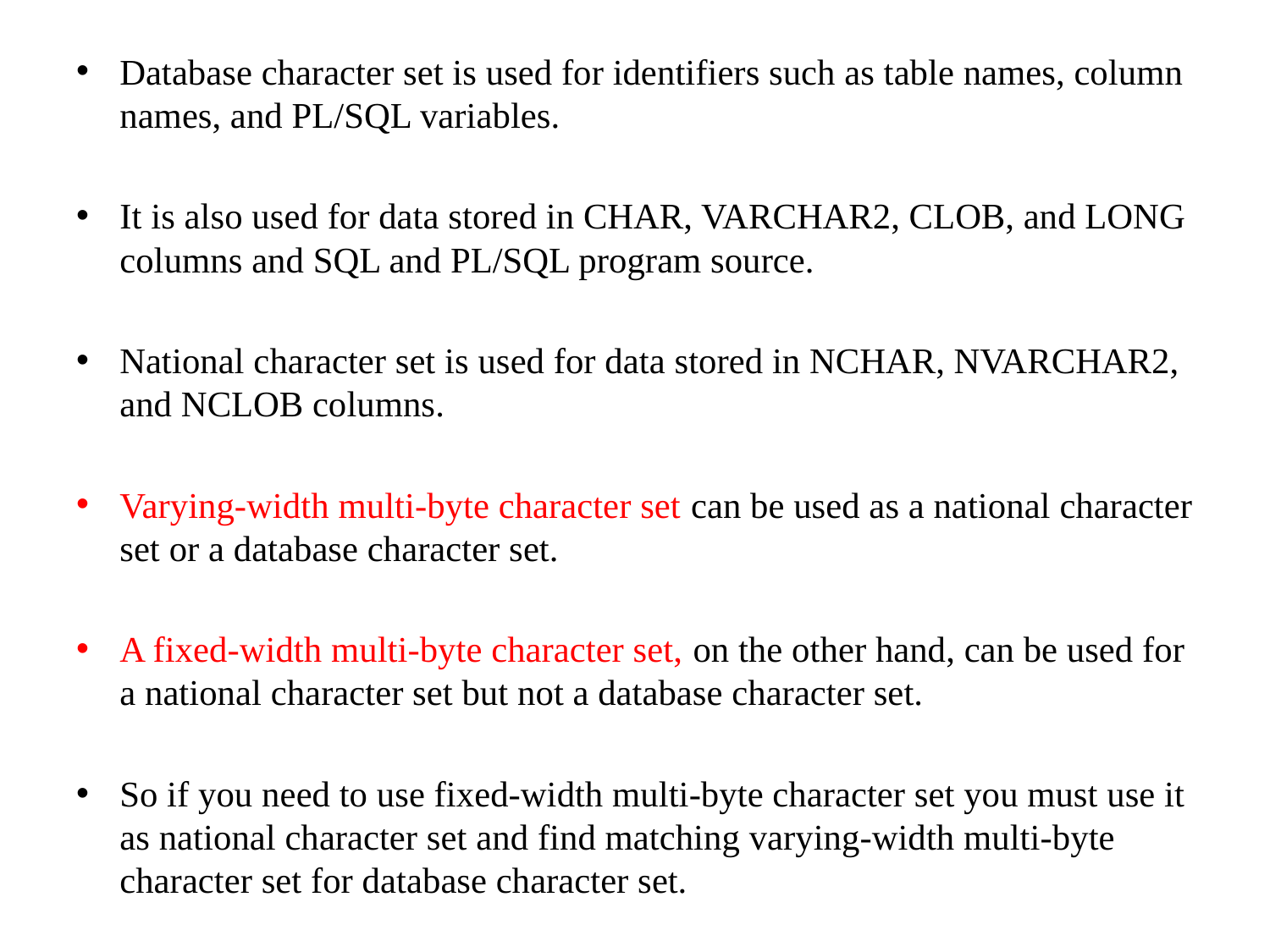

Database character set is used for identifiers such as table names, column names, and PL/SQL variables.

It is also used for data stored in CHAR, VARCHAR2, CLOB, and LONG columns and SQL and PL/SQL program source.

National character set is used for data stored in NCHAR, NVARCHAR2, and NCLOB columns.

Varying-width multi-byte character set can be used as a national character set or a database character set.

A fixed-width multi-byte character set, on the other hand, can be used for a national character set but not a database character set.

So if you need to use fixed-width multi-byte character set you must use it as national character set and find matching varying-width multi-byte character set for database character set.